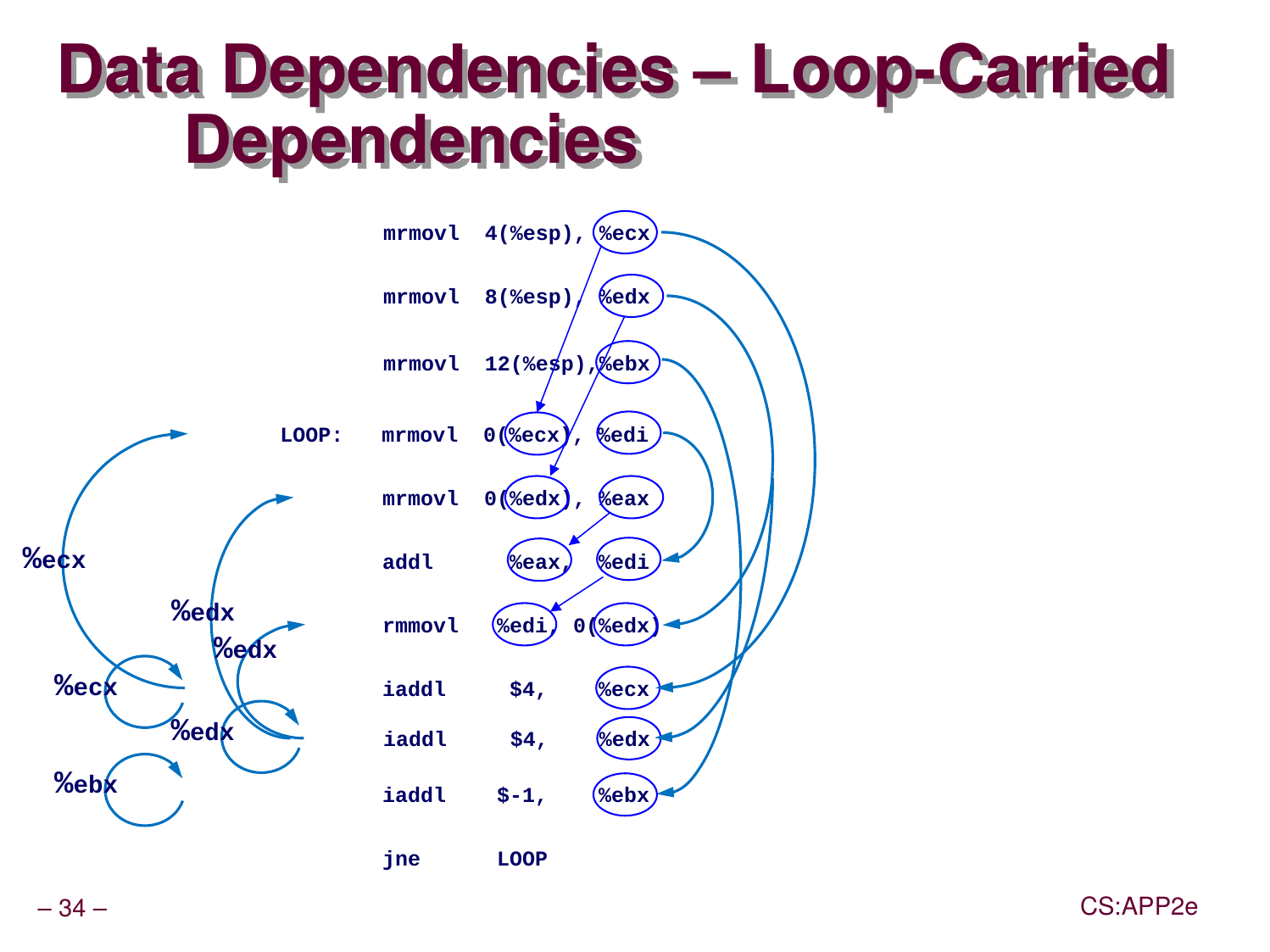

# Data Dependencies – Loop-Carried		Dependencies
mrmovl  4(%esp), %ecx

mrmovl  8(%esp), %edx

mrmovl  12(%esp),%ebx

LOOP:   mrmovl  0(%ecx), %edi

mrmovl  0(%edx), %eax

%ecx

addl      %eax,  %edi

%edx
rmmovl   %edi, 0(%edx)

%edx

%ecx
iaddl     $4,    %ecx

%edx
iaddl     $4,    %edx

%ebx
iaddl    $-1,    %ebx

jne      LOOP